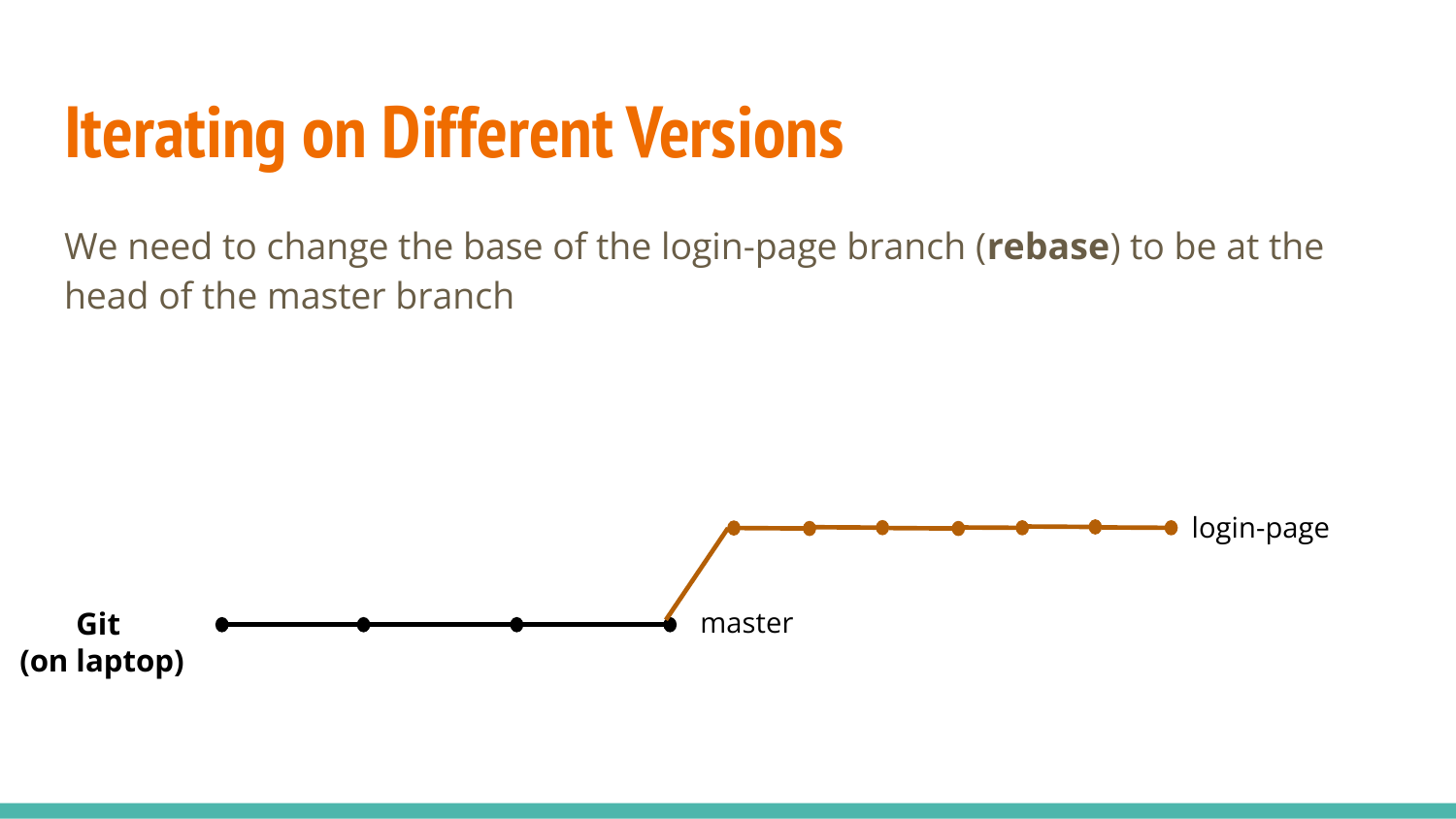

# Iterating on Different Versions
We need to change the base of the login-page branch (rebase) to be at the head of the master branch
login-page

Git
(on laptop)
master